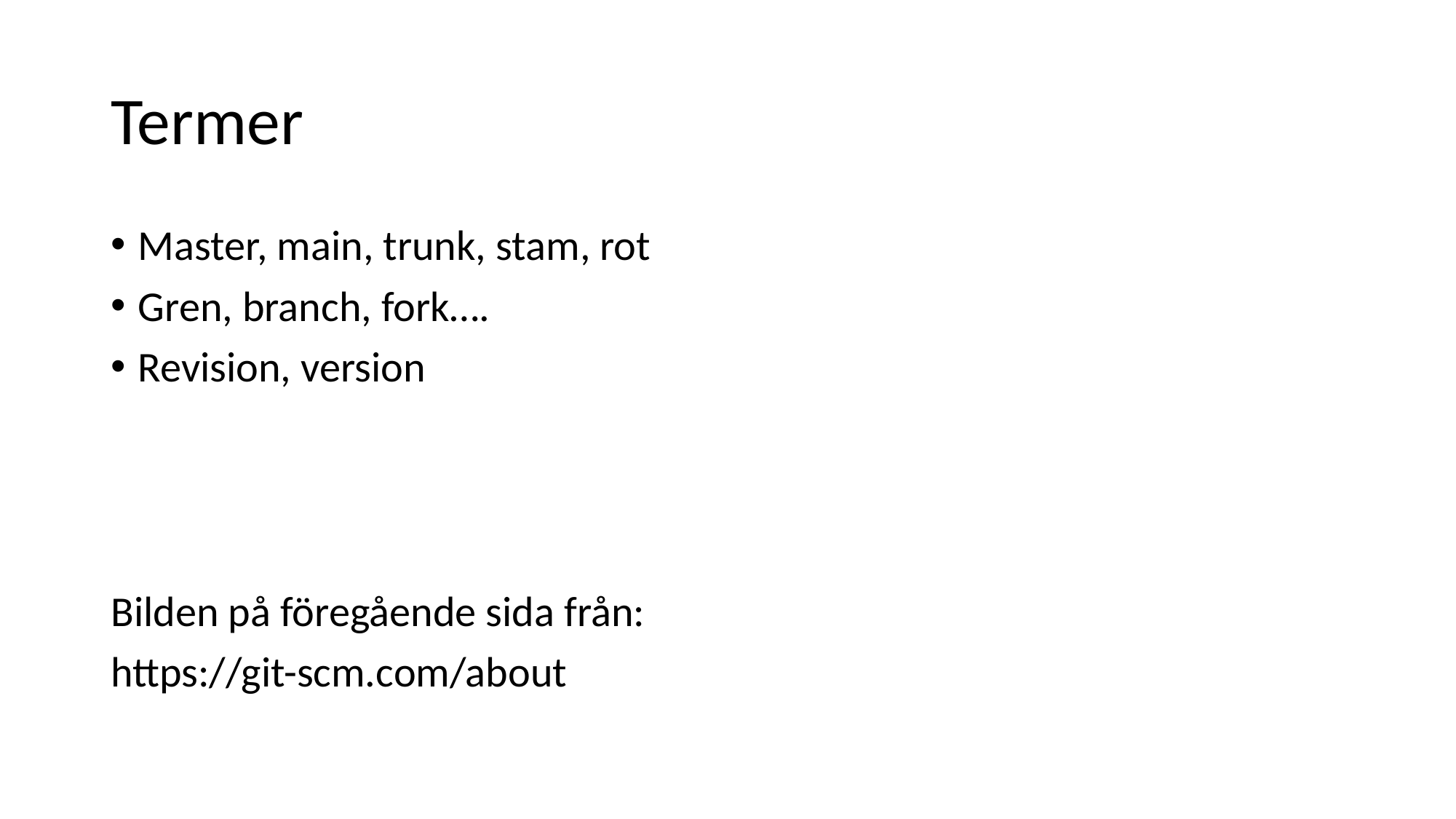

# Termer
Master, main, trunk, stam, rot
Gren, branch, fork….
Revision, version

Bilden på föregående sida från:
https://git-scm.com/about